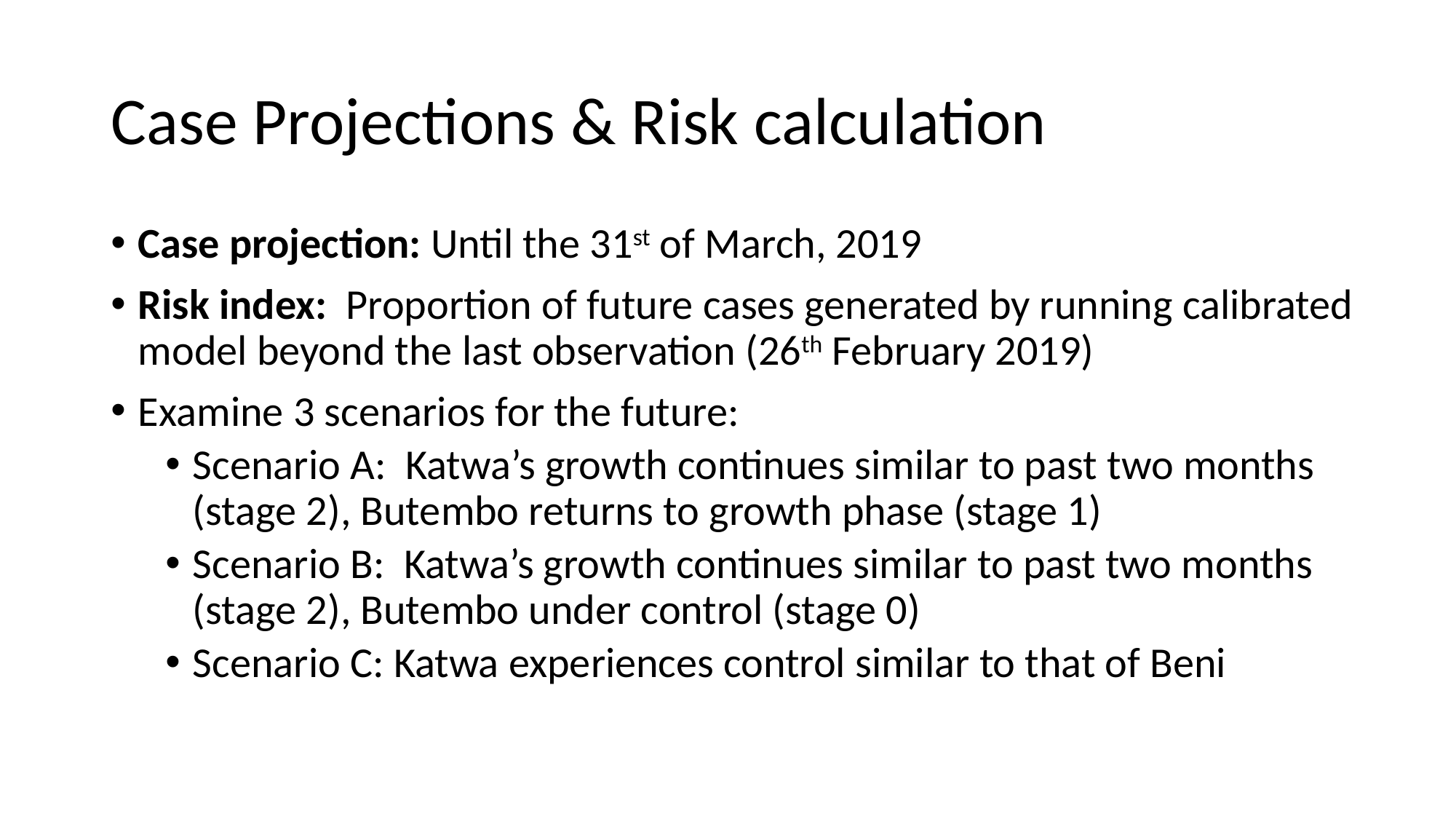

# Case Projections & Risk calculation
Case projection: Until the 31st of March, 2019
Risk index:  Proportion of future cases generated by running calibrated model beyond the last observation (26th February 2019)
Examine 3 scenarios for the future:
Scenario A:  Katwa’s growth continues similar to past two months (stage 2), Butembo returns to growth phase (stage 1)
Scenario B:  Katwa’s growth continues similar to past two months (stage 2), Butembo under control (stage 0)
Scenario C: Katwa experiences control similar to that of Beni